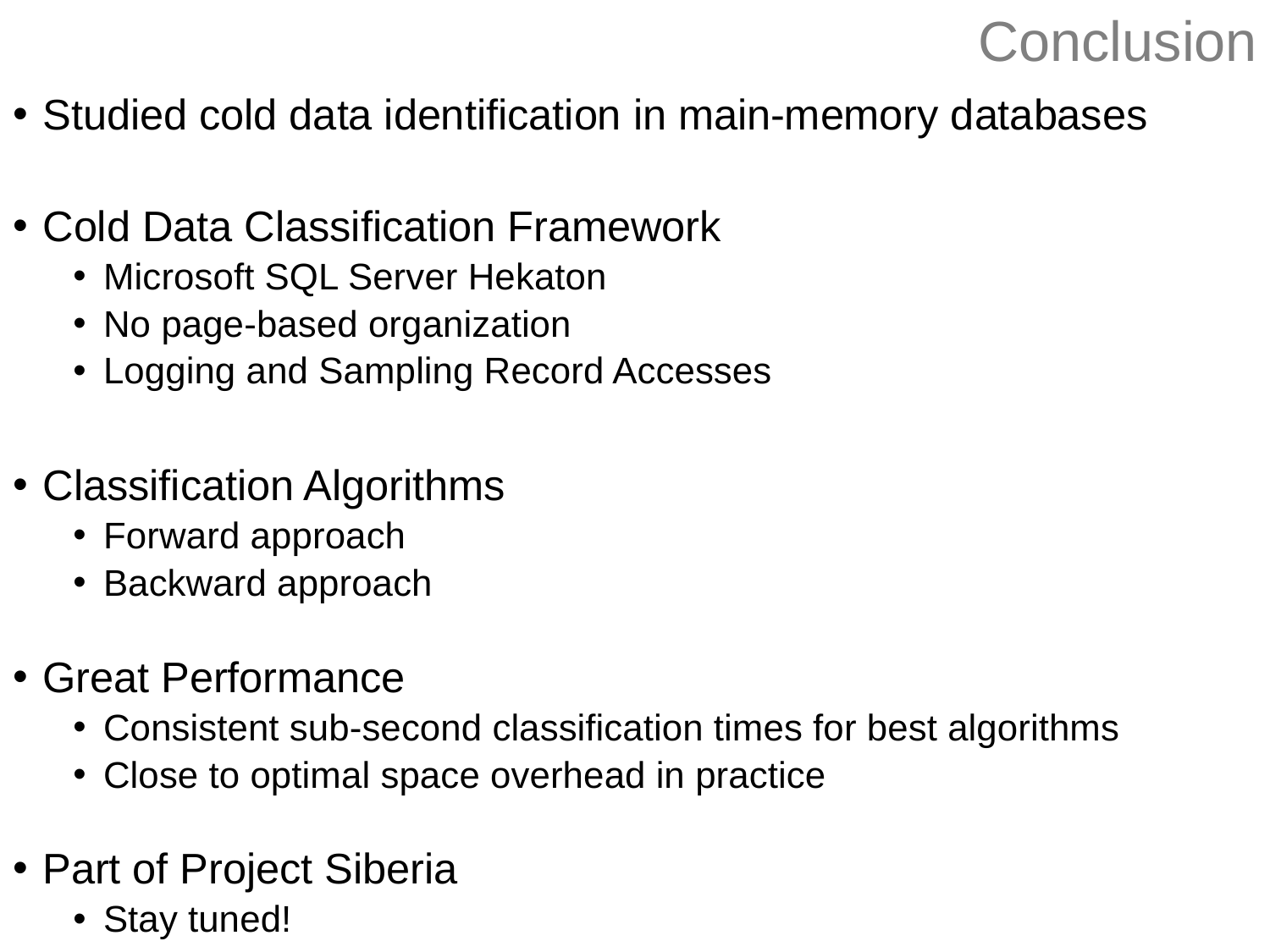

# Conclusion
Studied cold data identification in main-memory databases
Cold Data Classification Framework
Microsoft SQL Server Hekaton
No page-based organization
Logging and Sampling Record Accesses

Classification Algorithms
Forward approach
Backward approach
Great Performance
Consistent sub-second classification times for best algorithms
Close to optimal space overhead in practice
Part of Project Siberia
Stay tuned!